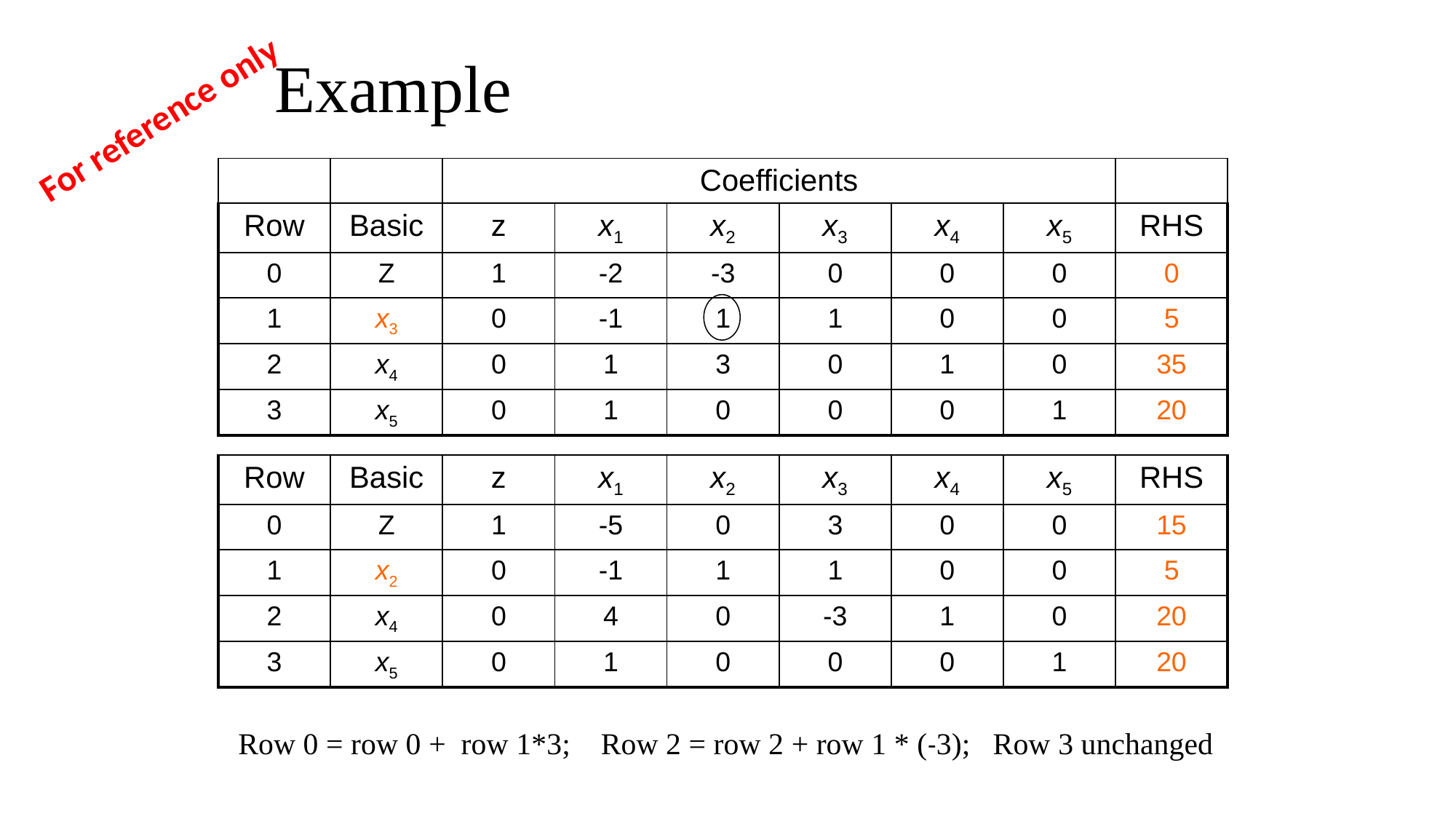

# Example
For reference only
|  |  | Coefficients |  |  |  |  |  |  |
| --- | --- | --- | --- | --- | --- | --- | --- | --- |
| Row | Basic | z | x1 | x2 | x3 | x4 | x5 | RHS |
| 0 | Z | 1 | -2 | -3 | 0 | 0 | 0 | 0 |
| 1 | x3 | 0 | -1 | 1 | 1 | 0 | 0 | 5 |
| 2 | x4 | 0 | 1 | 3 | 0 | 1 | 0 | 35 |
| 3 | x5 | 0 | 1 | 0 | 0 | 0 | 1 | 20 |

| Row | Basic | z | x1 | x2 | x3 | x4 | x5 | RHS |
| --- | --- | --- | --- | --- | --- | --- | --- | --- |
| 0 | Z | 1 | -5 | 0 | 3 | 0 | 0 | 15 |
| 1 | x2 | 0 | -1 | 1 | 1 | 0 | 0 | 5 |
| 2 | x4 | 0 | 4 | 0 | -3 | 1 | 0 | 20 |
| 3 | x5 | 0 | 1 | 0 | 0 | 0 | 1 | 20 |
Row 0 = row 0 +  row 1*3;    Row 2 = row 2 + row 1 * (-3);   Row 3 unchanged